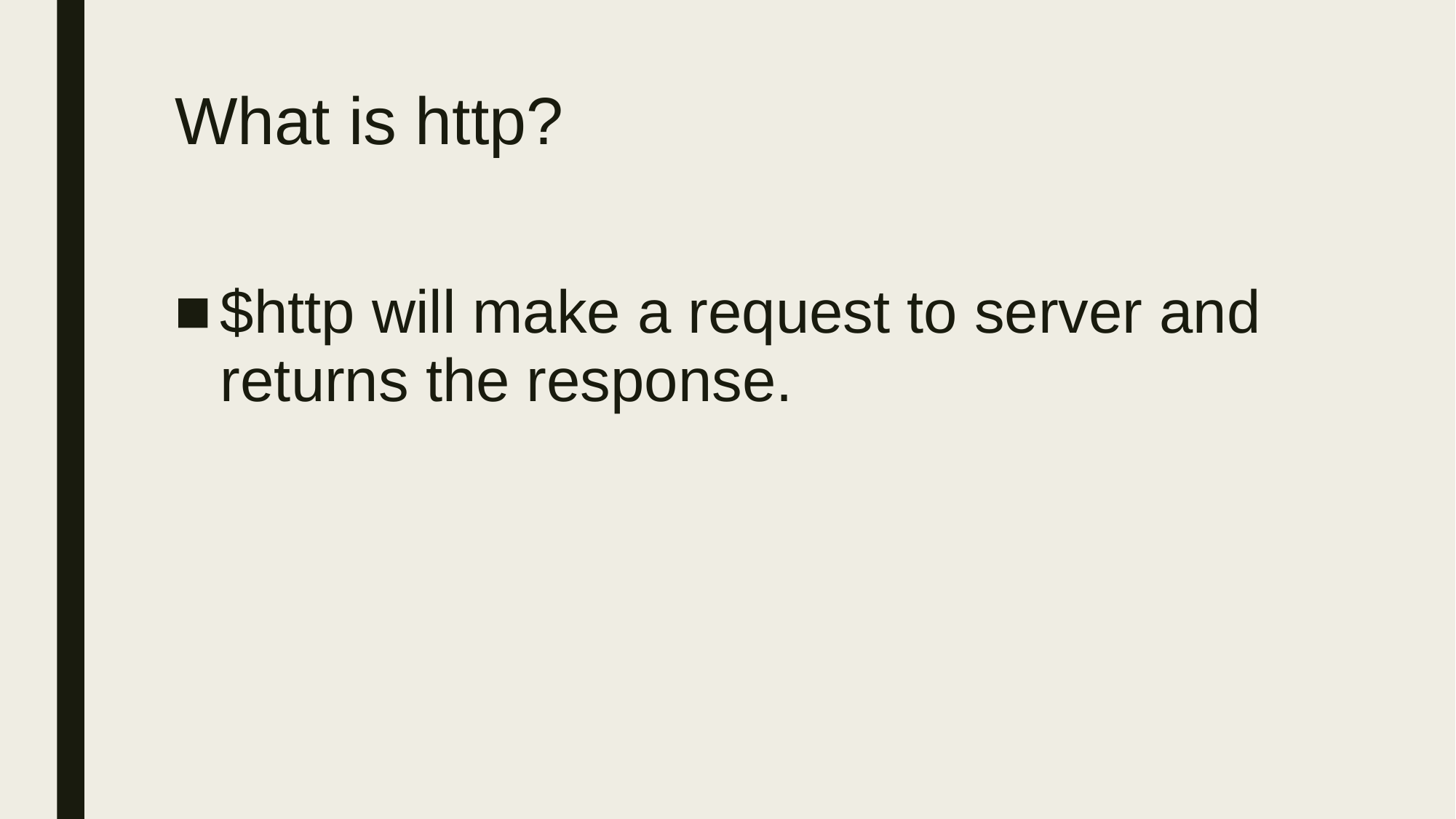

# What is http?
$http will make a request to server and returns the response.